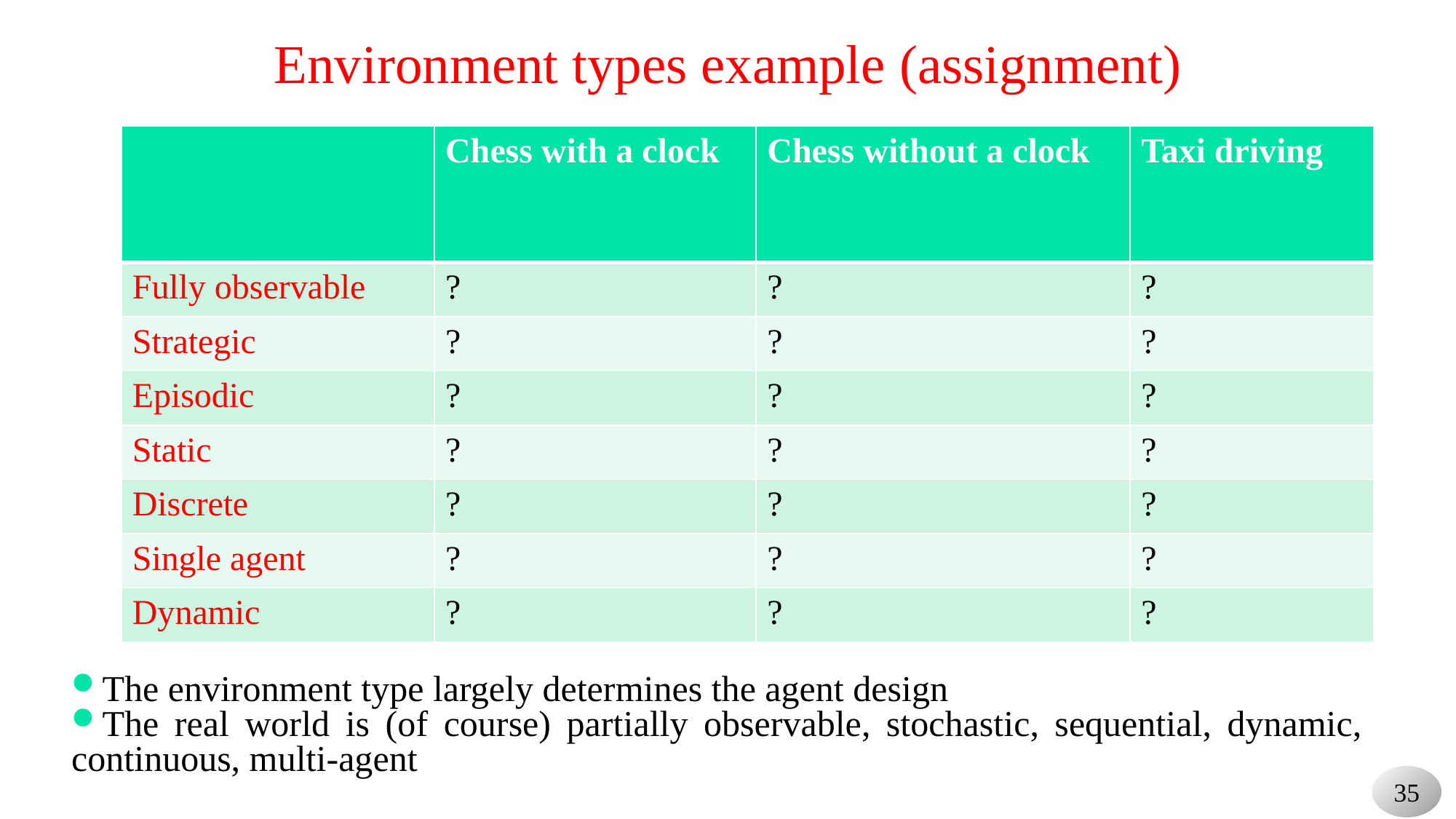

# Environment types example (assignment)
|  | Chess with a clock | Chess without a clock | Taxi driving |
| --- | --- | --- | --- |
| Fully observable | ? | ? | ? |
| Strategic | ? | ? | ? |
| Episodic | ? | ? | ? |
| Static | ? | ? | ? |
| Discrete | ? | ? | ? |
| Single agent | ? | ? | ? |
| Dynamic | ? | ? | ? |
The environment type largely determines the agent design
The real world is (of course) partially observable, stochastic, sequential, dynamic, continuous, multi-agent